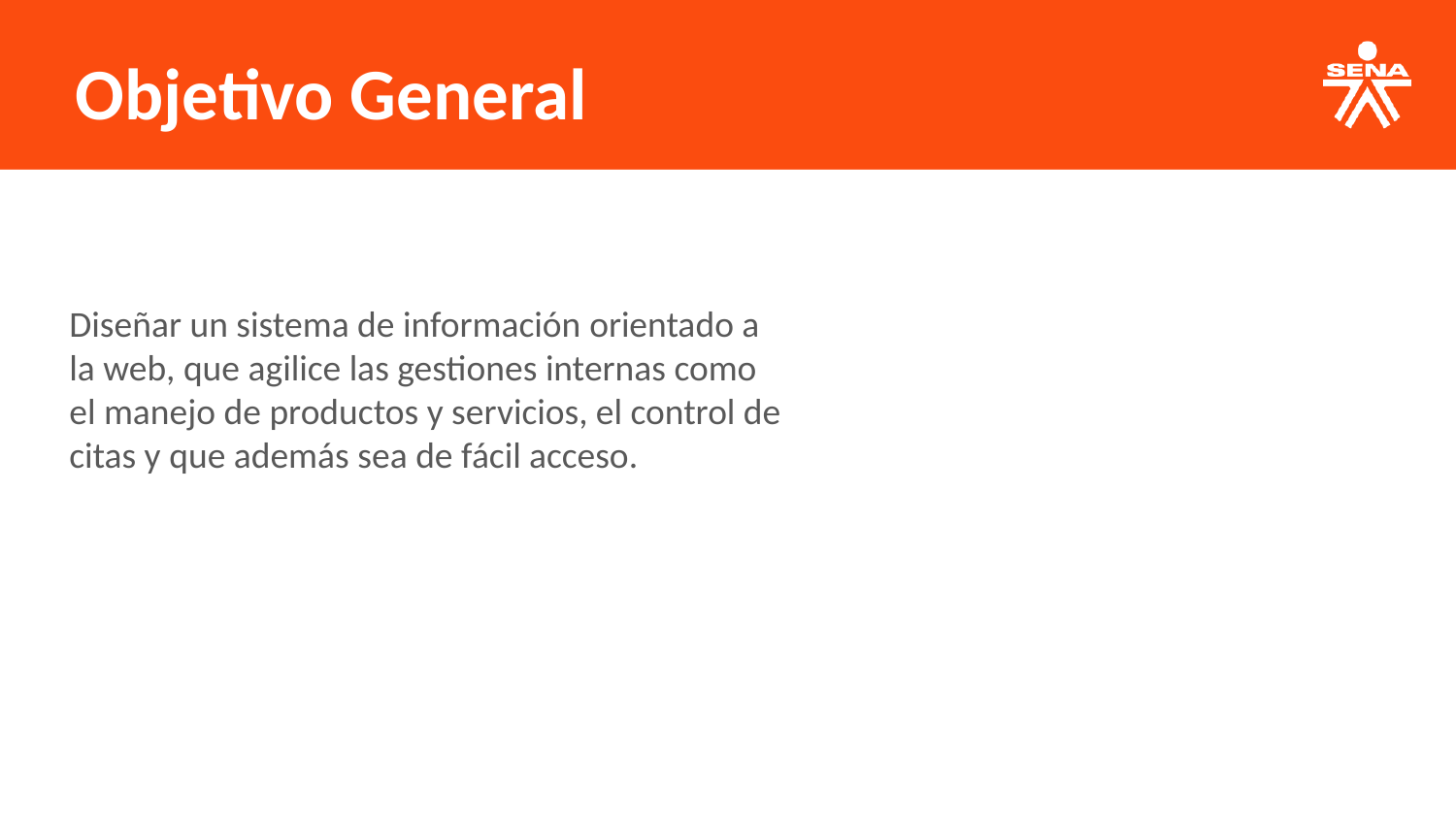

Objetivo General
Diseñar un sistema de información orientado a la web, que agilice las gestiones internas como el manejo de productos y servicios, el control de citas y que además sea de fácil acceso.